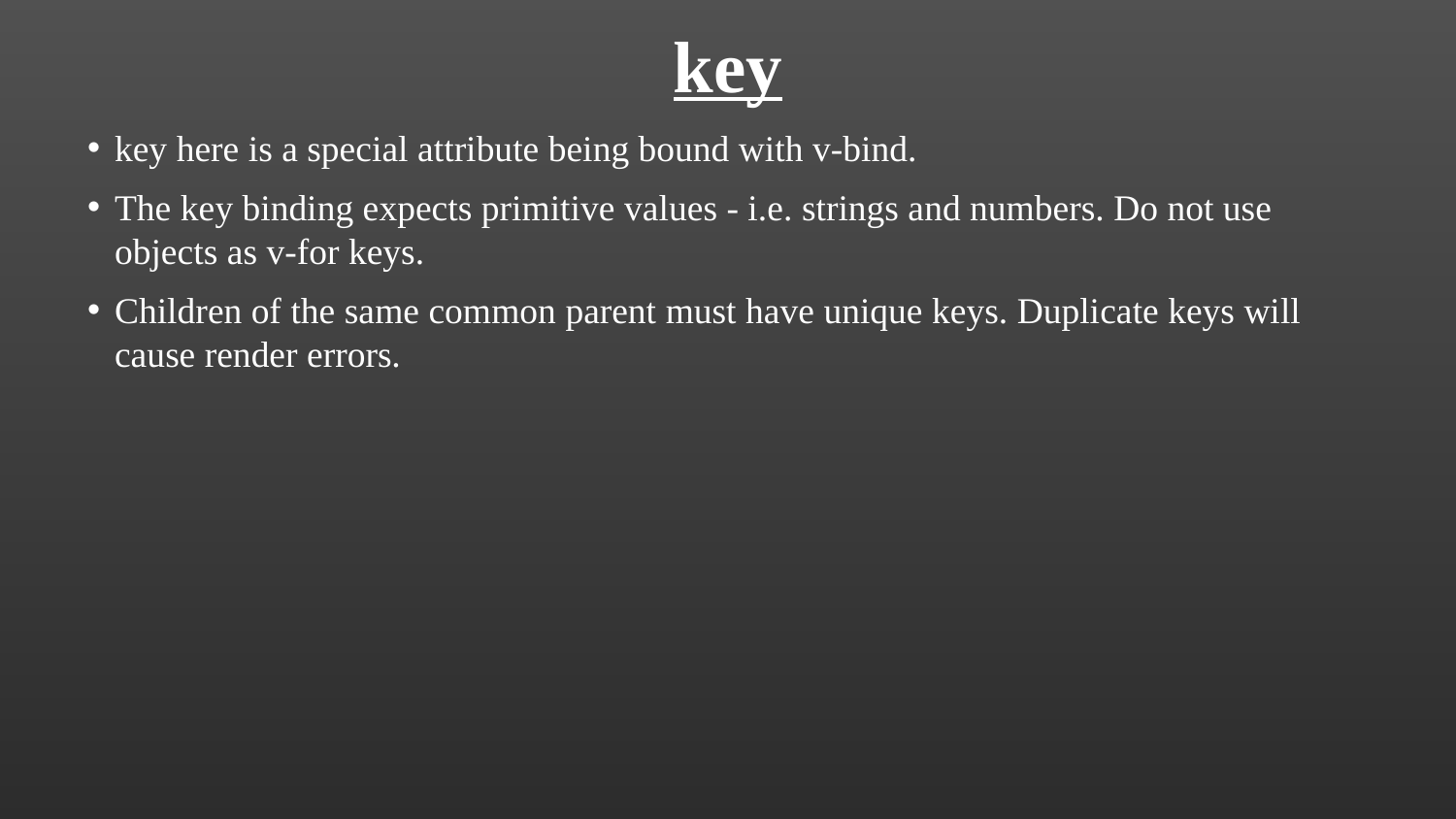

key
key here is a special attribute being bound with v-bind.
The key binding expects primitive values - i.e. strings and numbers. Do not use objects as v-for keys.
Children of the same common parent must have unique keys. Duplicate keys will cause render errors.